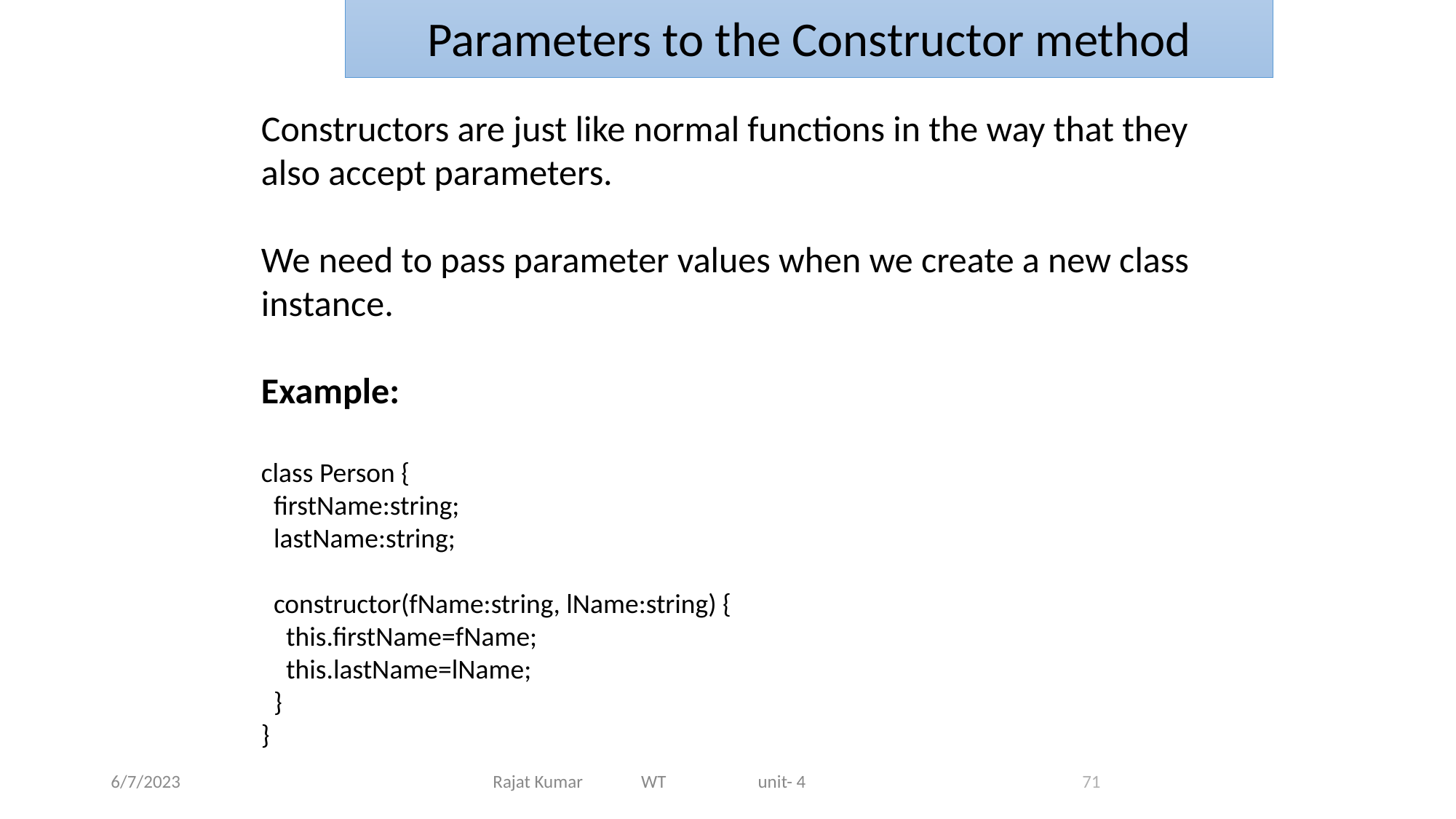

Parameters to the Constructor method

Constructors are just like normal functions in the way that they also accept parameters.

We need to pass parameter values when we create a new class instance.

Example:

class Person {
  firstName:string;
  lastName:string;

  constructor(fName:string, lName:string) {
    this.firstName=fName;
    this.lastName=lName;
  }
}

6/7/2023
Rajat Kumar              WT                      unit- 4
71